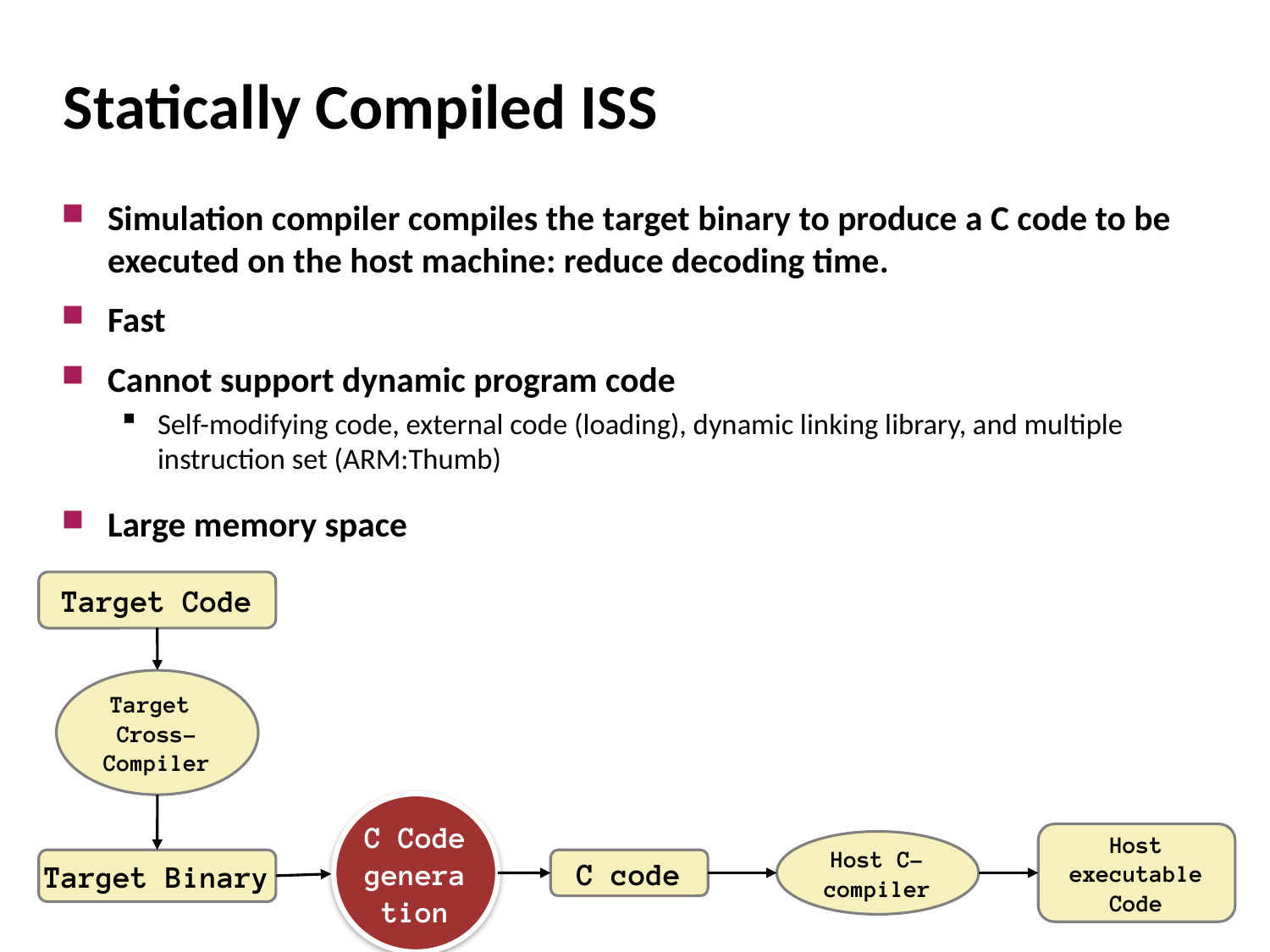

# Statically Compiled ISS
Simulation compiler compiles the target binary to produce a C code to be executed on the host machine: reduce decoding time.
Fast
Cannot support dynamic program code
Self-modifying code, external code (loading), dynamic linking library, and multiple instruction set (ARM:Thumb)
Large memory space

Target Code
Target
Cross-Compiler
C Code generation
Host executable Code
Host C-compiler
Target Binary
C code